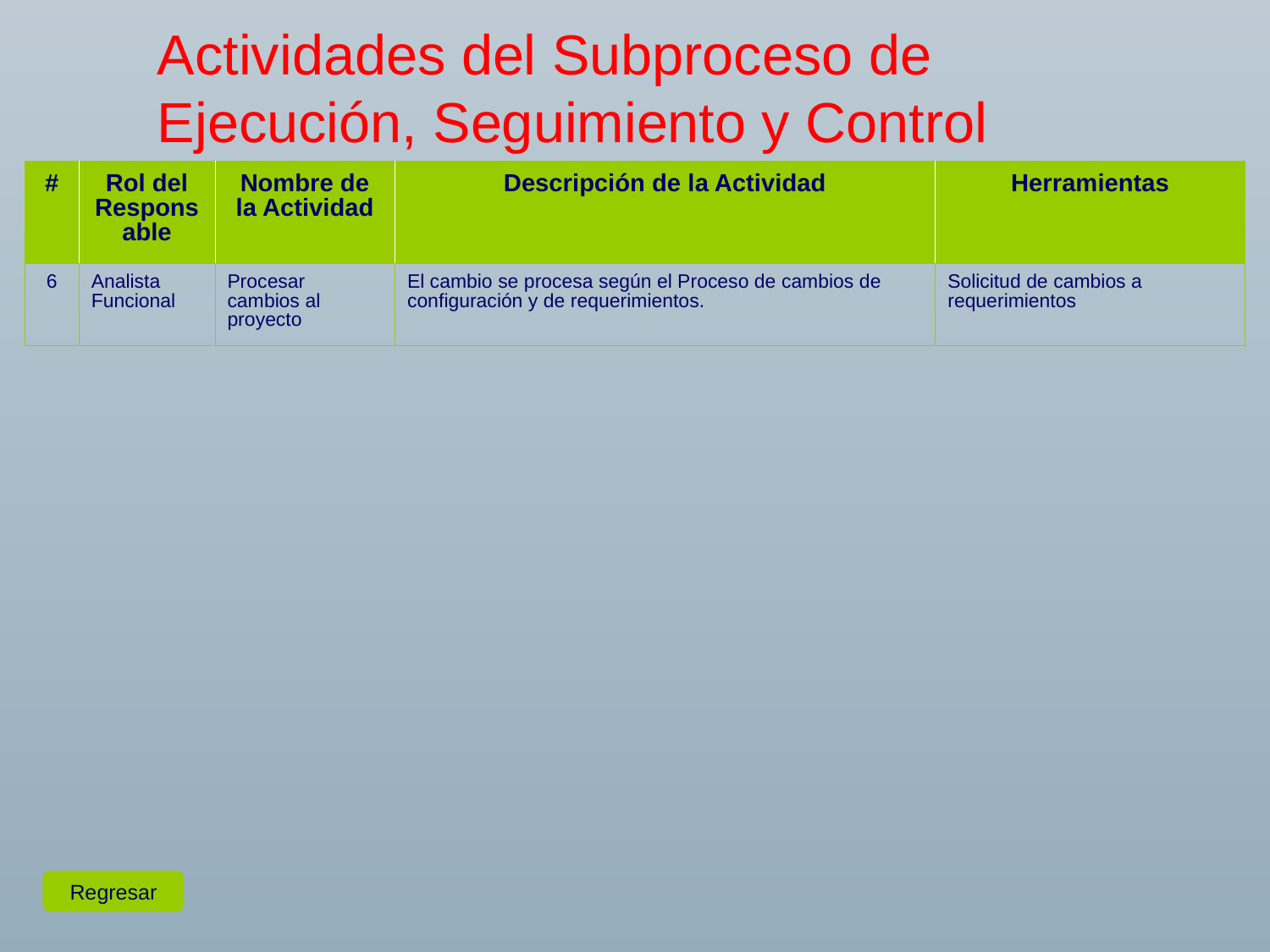

Actividades del Subproceso de Ejecución, Seguimiento y Control
| # | Rol del Responsable | Nombre de la Actividad | Descripción de la Actividad | Herramientas |
| --- | --- | --- | --- | --- |
| 6 | Analista Funcional | Procesar cambios al proyecto | El cambio se procesa según el Proceso de cambios de configuración y de requerimientos. | Solicitud de cambios a requerimientos |
Regresar